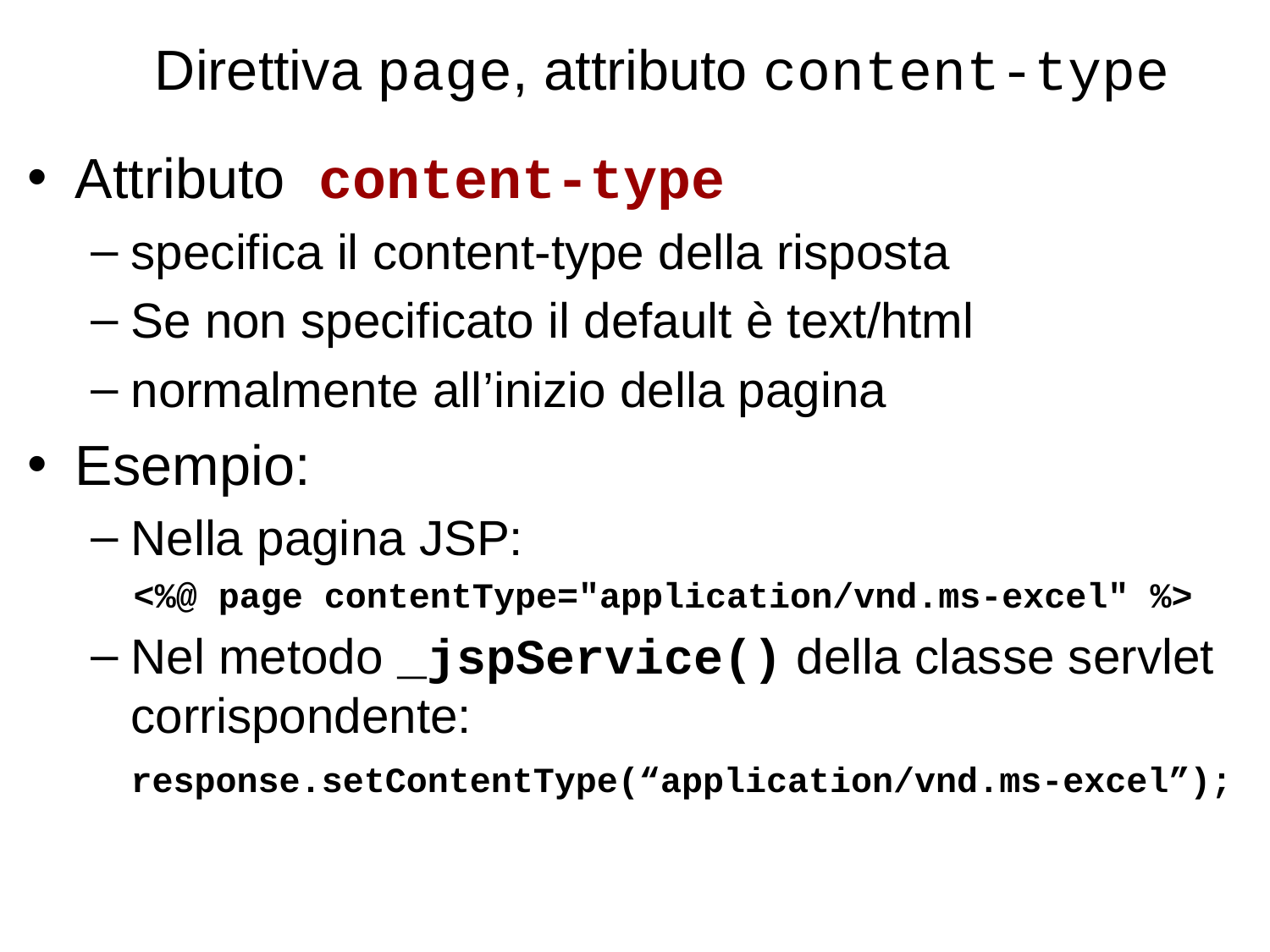

# Direttiva page, attributo content-type
Attributo content-type
specifica il content-type della risposta
Se non specificato il default è text/html
normalmente all’inizio della pagina
Esempio:
Nella pagina JSP:
  <%@ page contentType="application/vnd.ms-excel" %>
Nel metodo _jspService() della classe servlet corrispondente: response.setContentType(“application/vnd.ms-excel”);